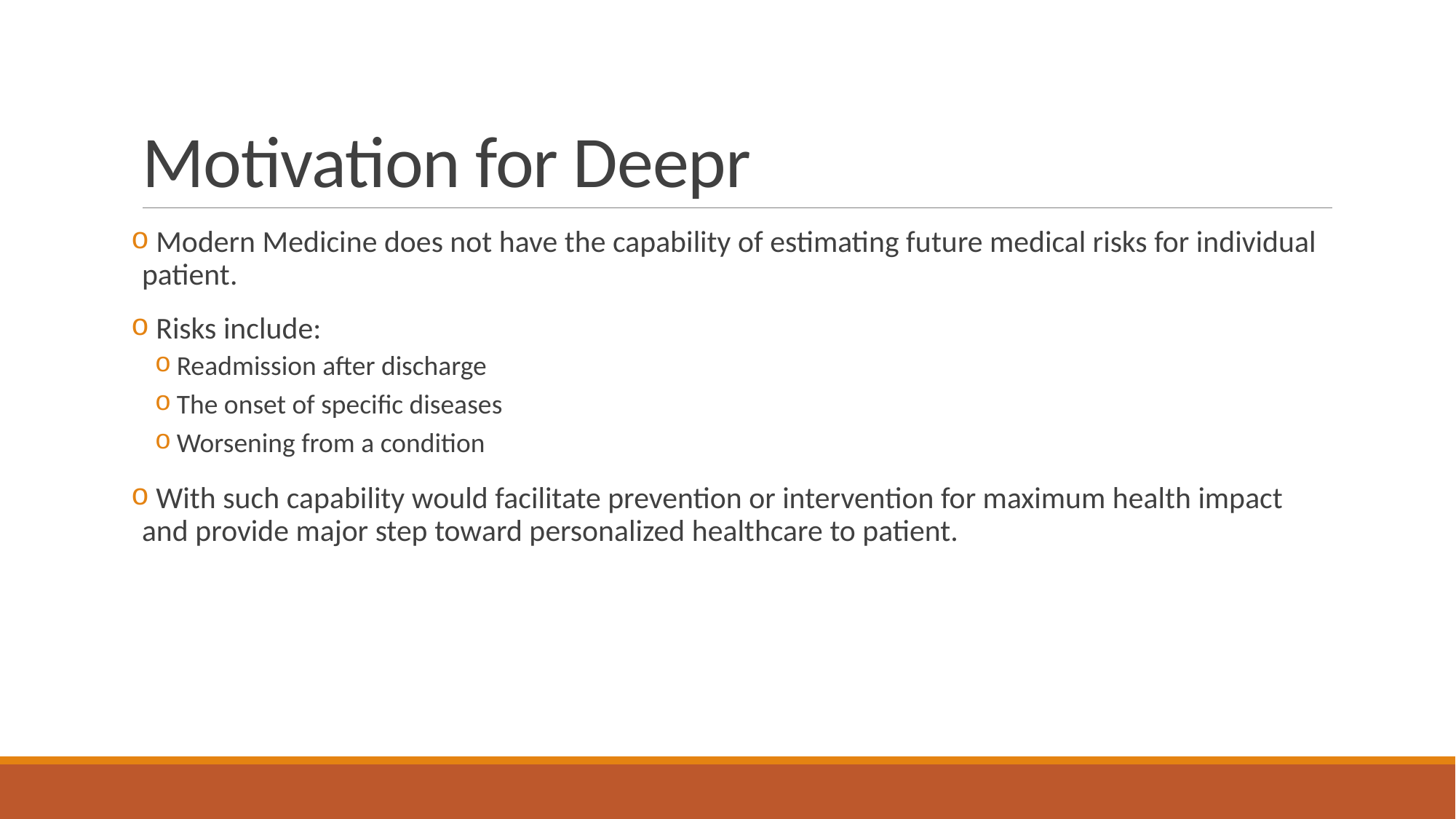

# Motivation for Deepr
 Modern Medicine does not have the capability of estimating future medical risks for individual patient.
 Risks include:
Readmission after discharge
The onset of specific diseases
Worsening from a condition
 With such capability would facilitate prevention or intervention for maximum health impact and provide major step toward personalized healthcare to patient.